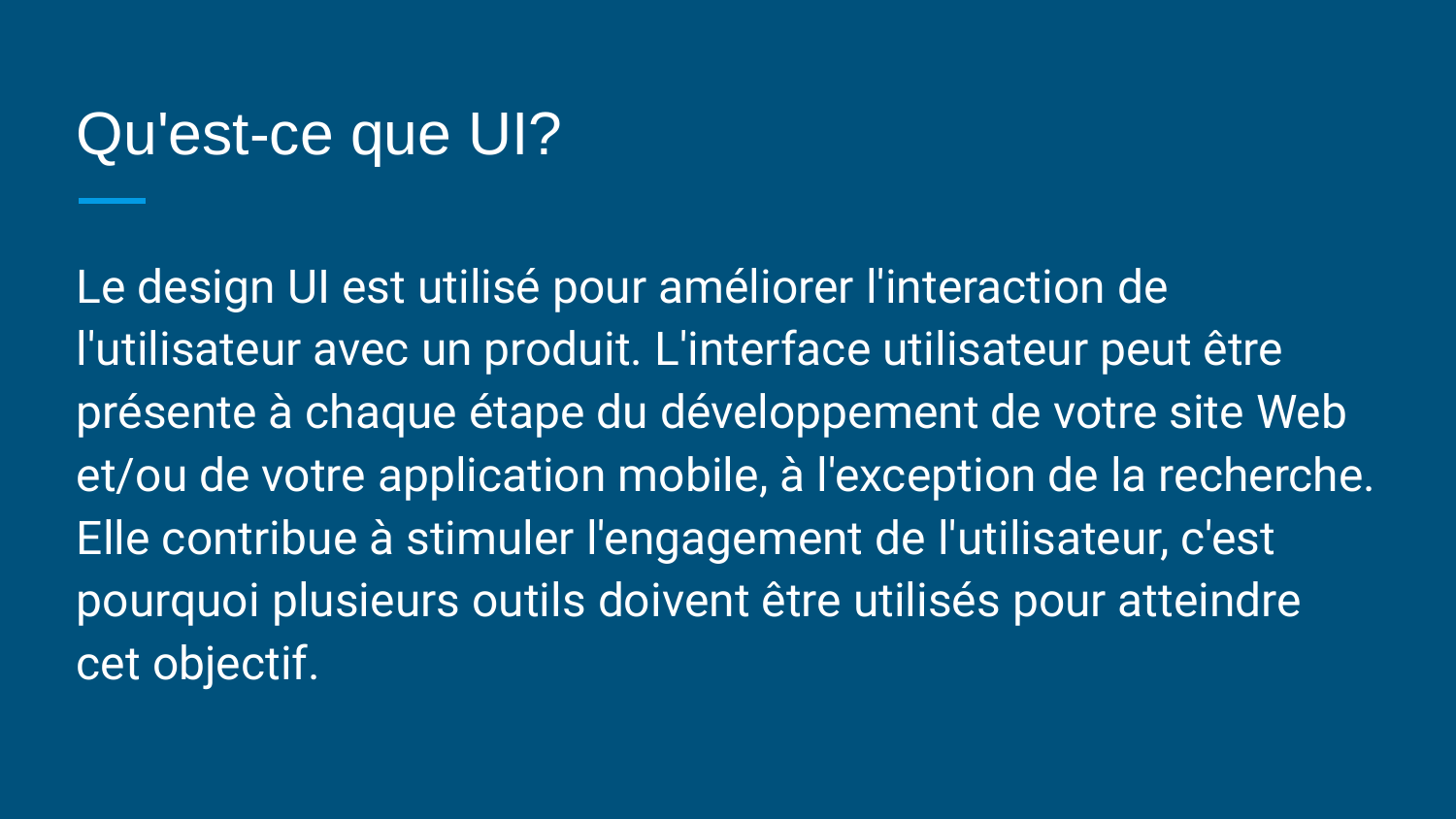

# Qu'est-ce que UI?
Le design UI est utilisé pour améliorer l'interaction de l'utilisateur avec un produit. L'interface utilisateur peut être présente à chaque étape du développement de votre site Web et/ou de votre application mobile, à l'exception de la recherche. Elle contribue à stimuler l'engagement de l'utilisateur, c'est pourquoi plusieurs outils doivent être utilisés pour atteindre cet objectif.